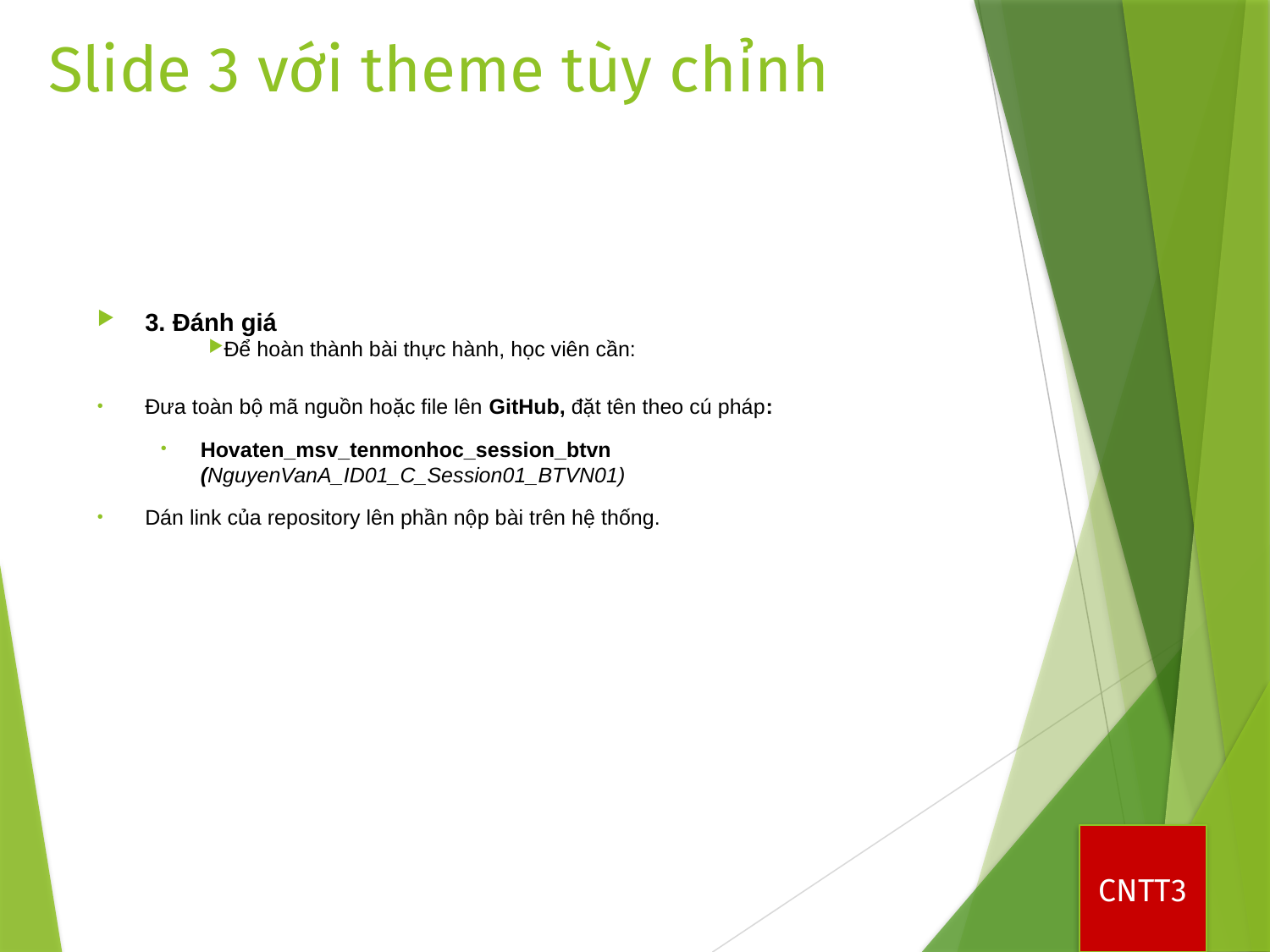

# Slide 3 với theme tùy chỉnh
3. Đánh giá
Để hoàn thành bài thực hành, học viên cần:
Đưa toàn bộ mã nguồn hoặc file lên GitHub, đặt tên theo cú pháp:
Hovaten_msv_tenmonhoc_session_btvn (NguyenVanA_ID01_C_Session01_BTVN01)
Dán link của repository lên phần nộp bài trên hệ thống.

CNTT3